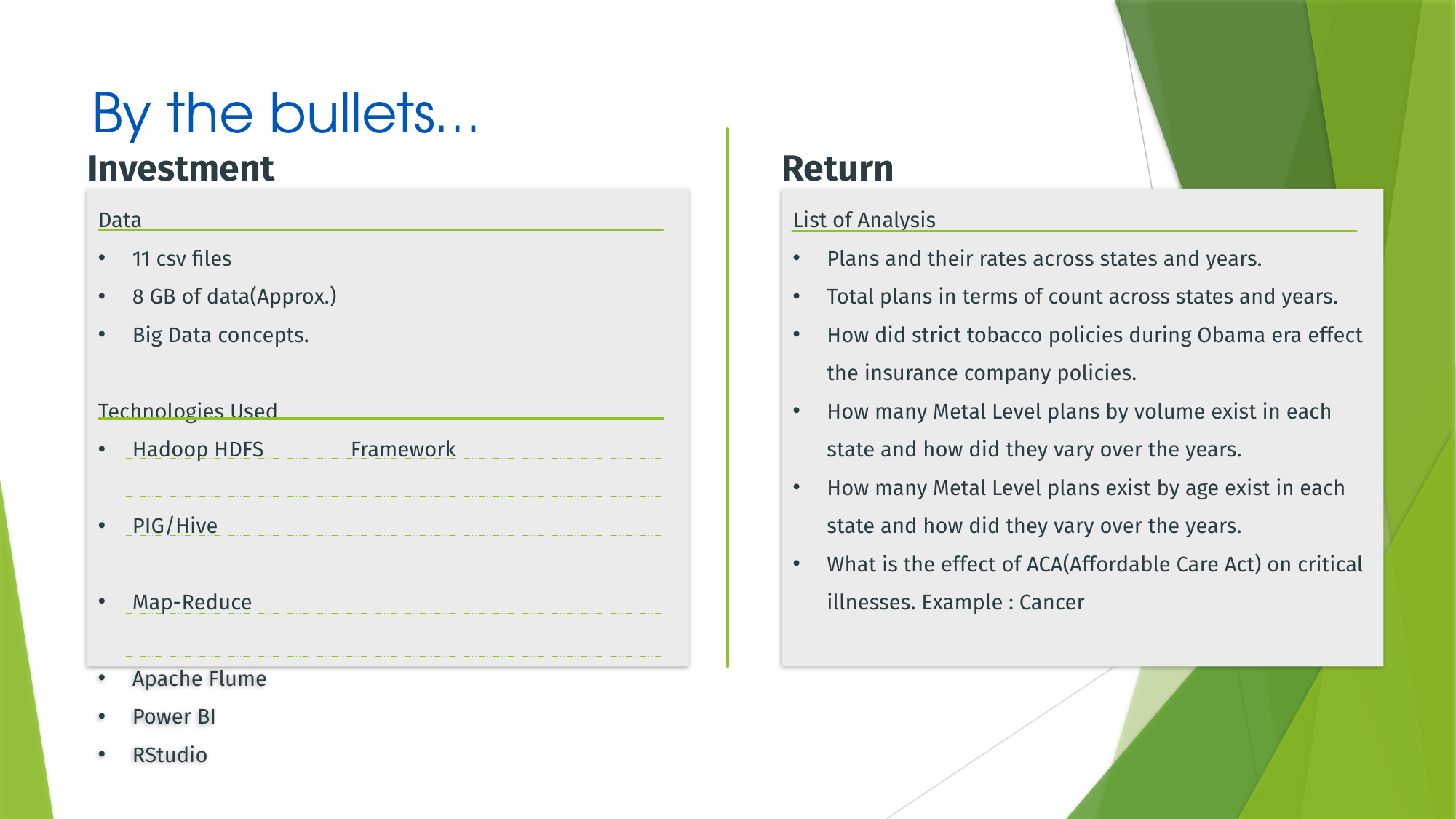

# By the bullets…
Investment
Return
Data
11 csv files
8 GB of data(Approx.)
Big Data concepts.

Technologies Used
Hadoop HDFS	Framework
PIG/Hive
Map-Reduce
Apache Flume
Power BI
RStudio
List of Analysis
Plans and their rates across states and years.
Total plans in terms of count across states and years.
How did strict tobacco policies during Obama era effect the insurance company policies.
How many Metal Level plans by volume exist in each state and how did they vary over the years.
How many Metal Level plans exist by age exist in each state and how did they vary over the years.
What is the effect of ACA(Affordable Care Act) on critical illnesses. Example : Cancer